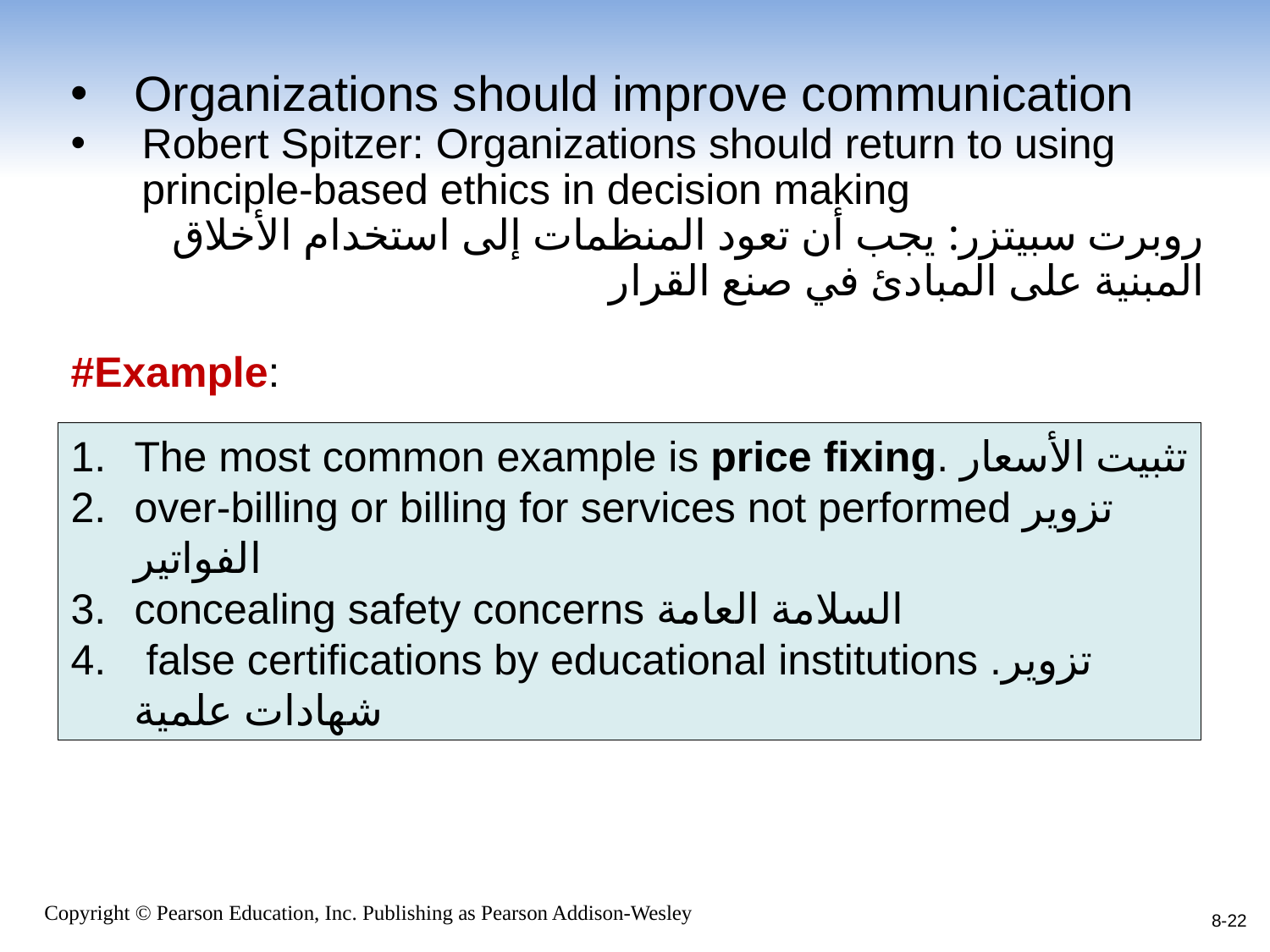

Organizations should improve communication
  Robert Spitzer: Organizations should return to using
      principle-based ethics in decision making
روبرت سبيتزر: يجب أن تعود المنظمات إلى استخدام الأخلاق المبنية على المبادئ في صنع القرار

#Example:
The most common example is price fixing. تثبيت الأسعار
over-billing or billing for services not performed تزوير الفواتير
concealing safety concerns السلامة العامة
 false certifications by educational institutions .تزوير شهادات علمية
8-22